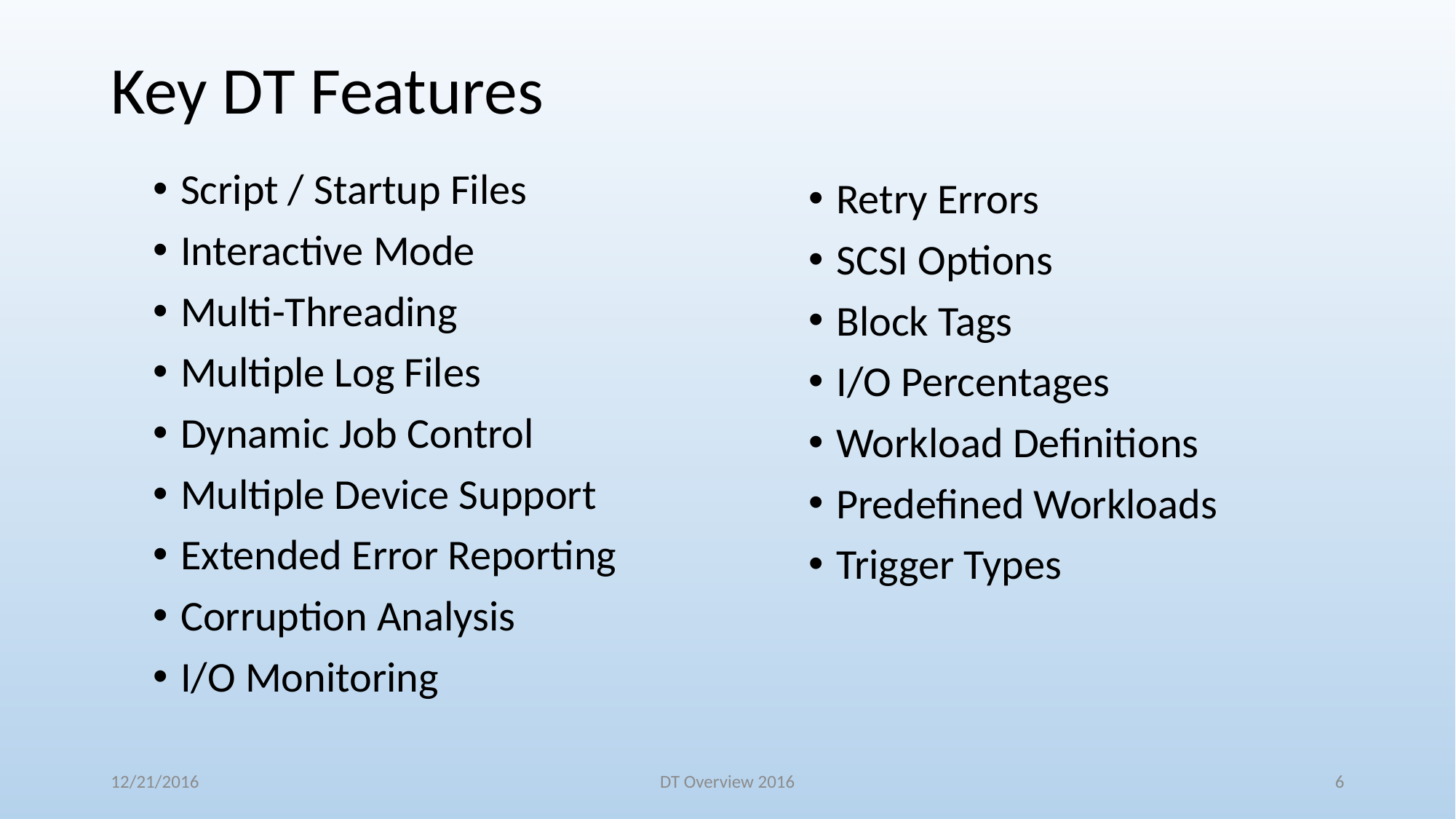

# Key DT Features
Script / Startup Files
Interactive Mode
Multi-Threading
Multiple Log Files
Dynamic Job Control
Multiple Device Support
Extended Error Reporting
Corruption Analysis
I/O Monitoring
Retry Errors
SCSI Options
Block Tags
I/O Percentages
Workload Definitions
Predefined Workloads
Trigger Types
12/21/2016
DT Overview 2016
6